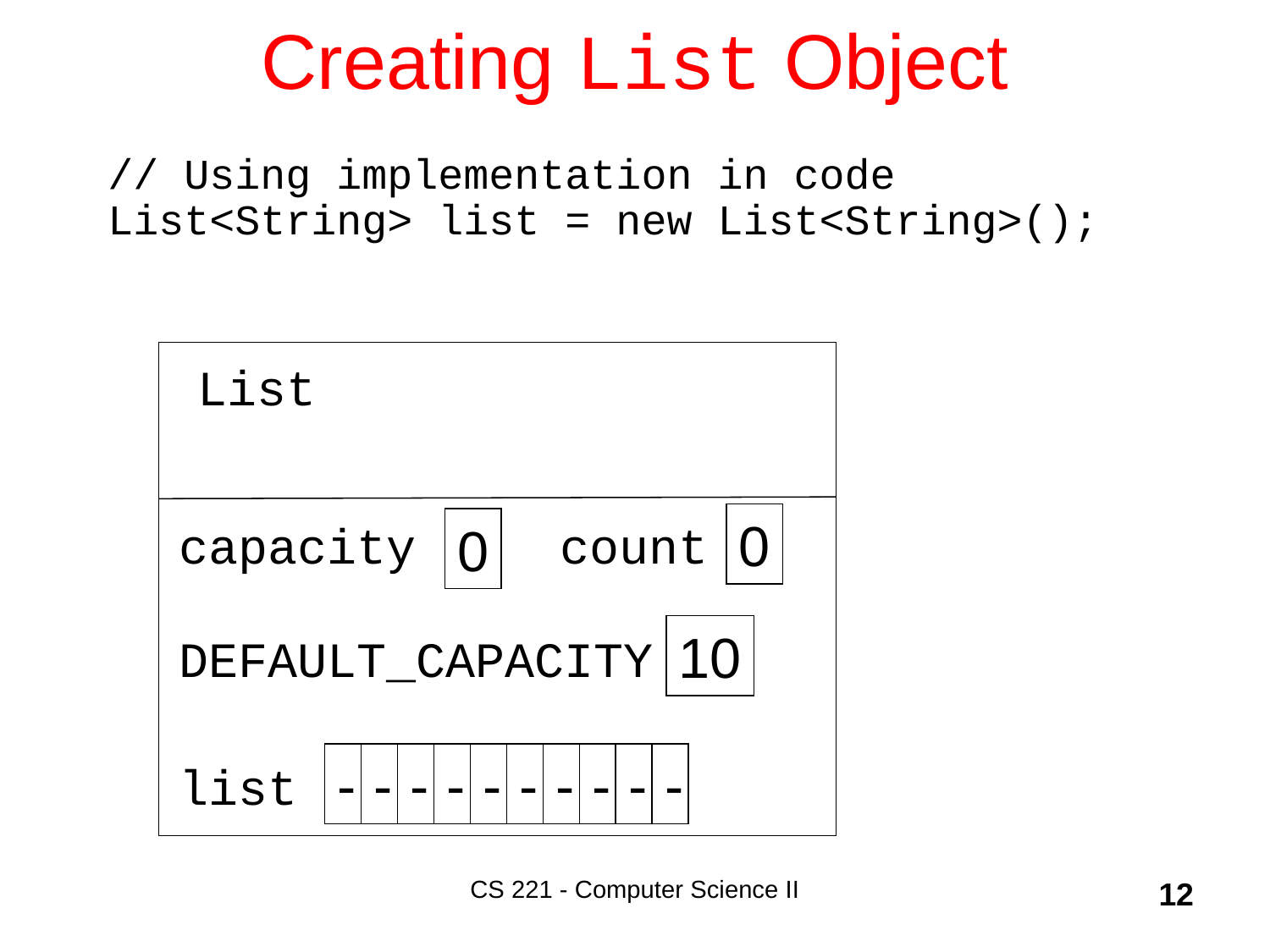

# Creating List Object
// Using implementation in code
List<String> list = new List<String>();

List

0
 capacity	 count

 DEFAULT_CAPACITY

 list
0
10
-
-
-
-
-
-
-
-
-
-
CS 221 - Computer Science II
12